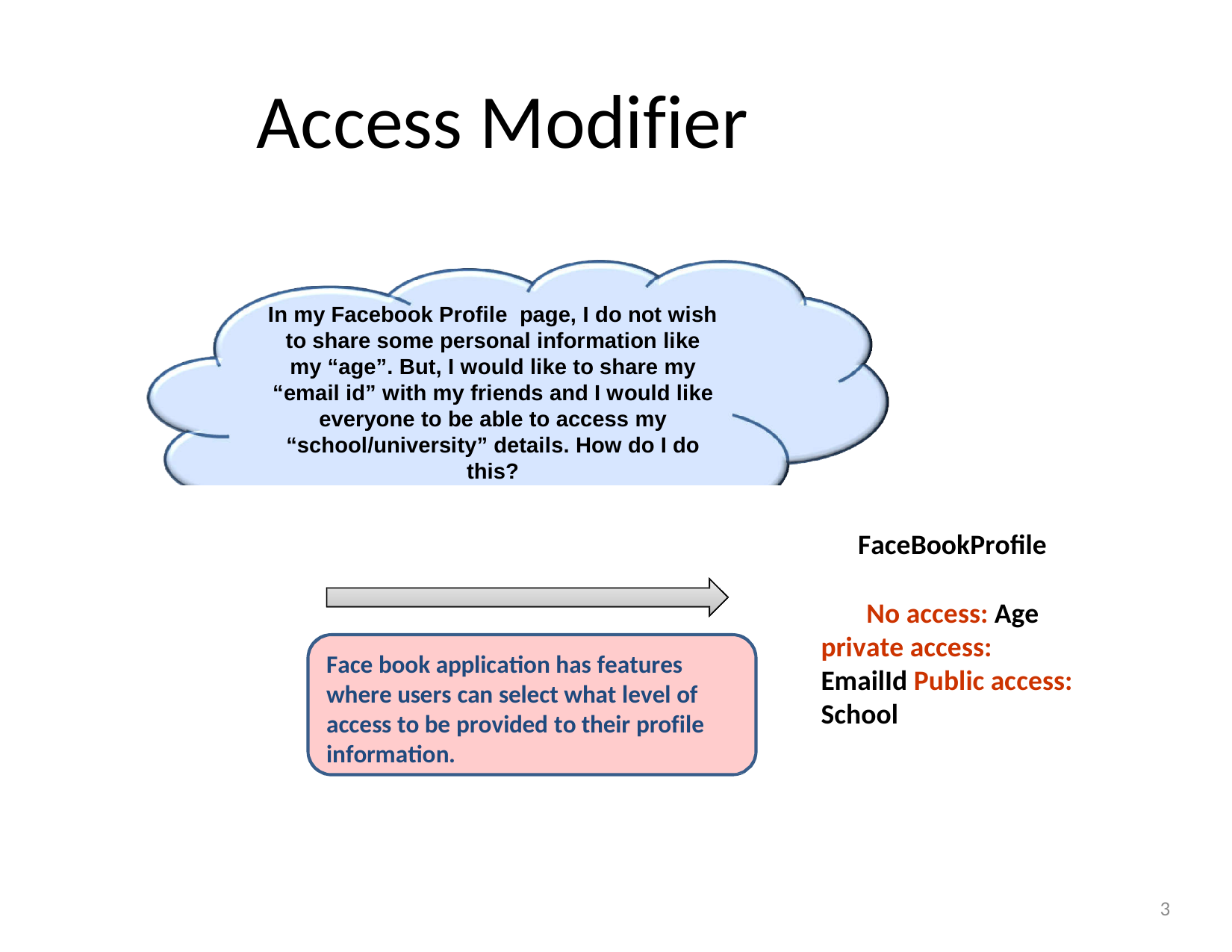

# Access Modifier

In my Facebook Profile  page, I do not wish to share some personal information like my “age”. But, I would like to share my “email id” with my friends and I would like everyone to be able to access my “school/university” details. How do I do this?

FaceBookProfile

No access: Age private access: EmailId Public access: School

Face book application has features where users can select what level of access to be provided to their profile information.
3